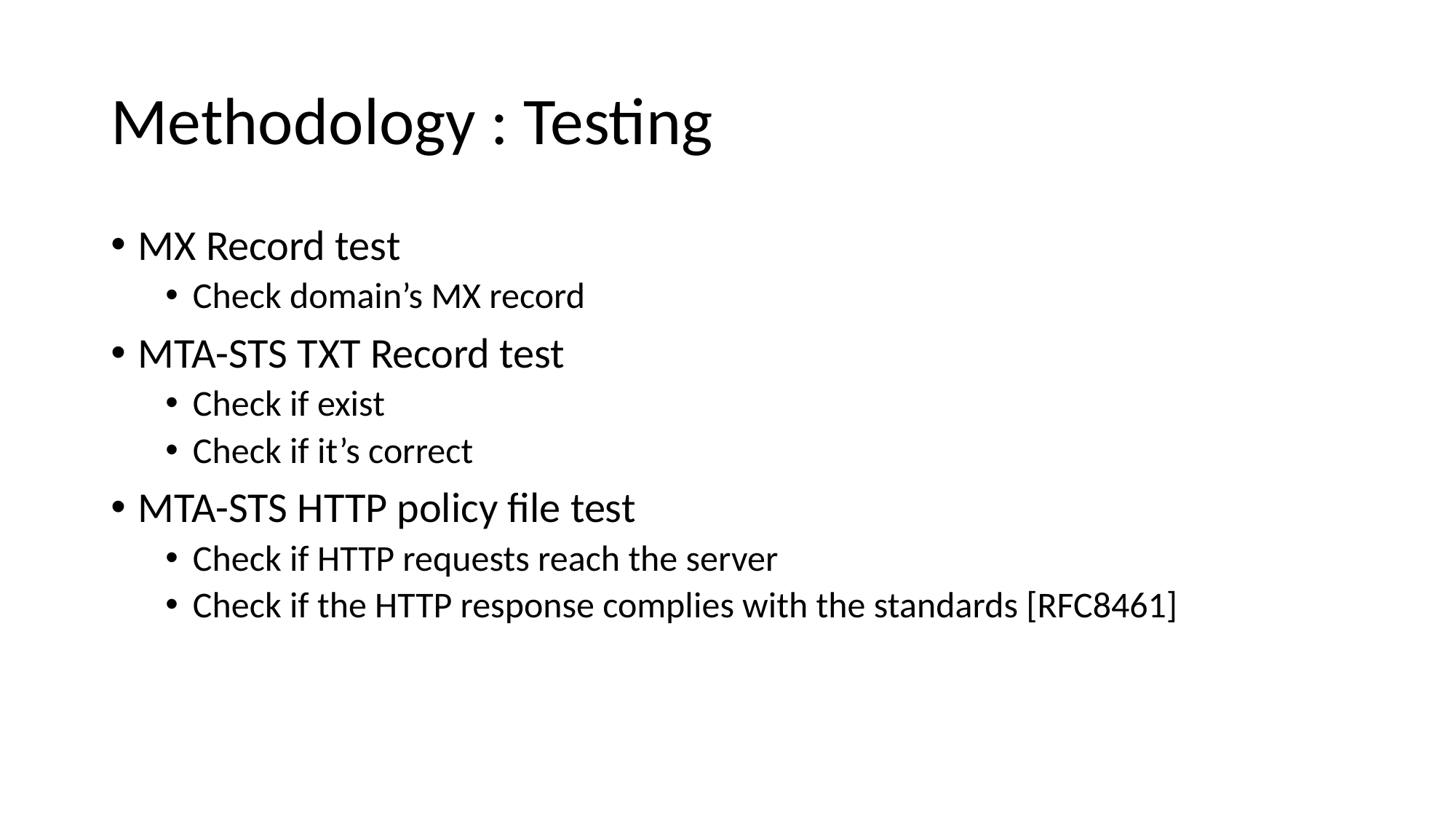

# Methodology : Testing
MX Record test
Check domain’s MX record
MTA-STS TXT Record test
Check if exist
Check if it’s correct
MTA-STS HTTP policy file test
Check if HTTP requests reach the server
Check if the HTTP response complies with the standards [RFC8461]